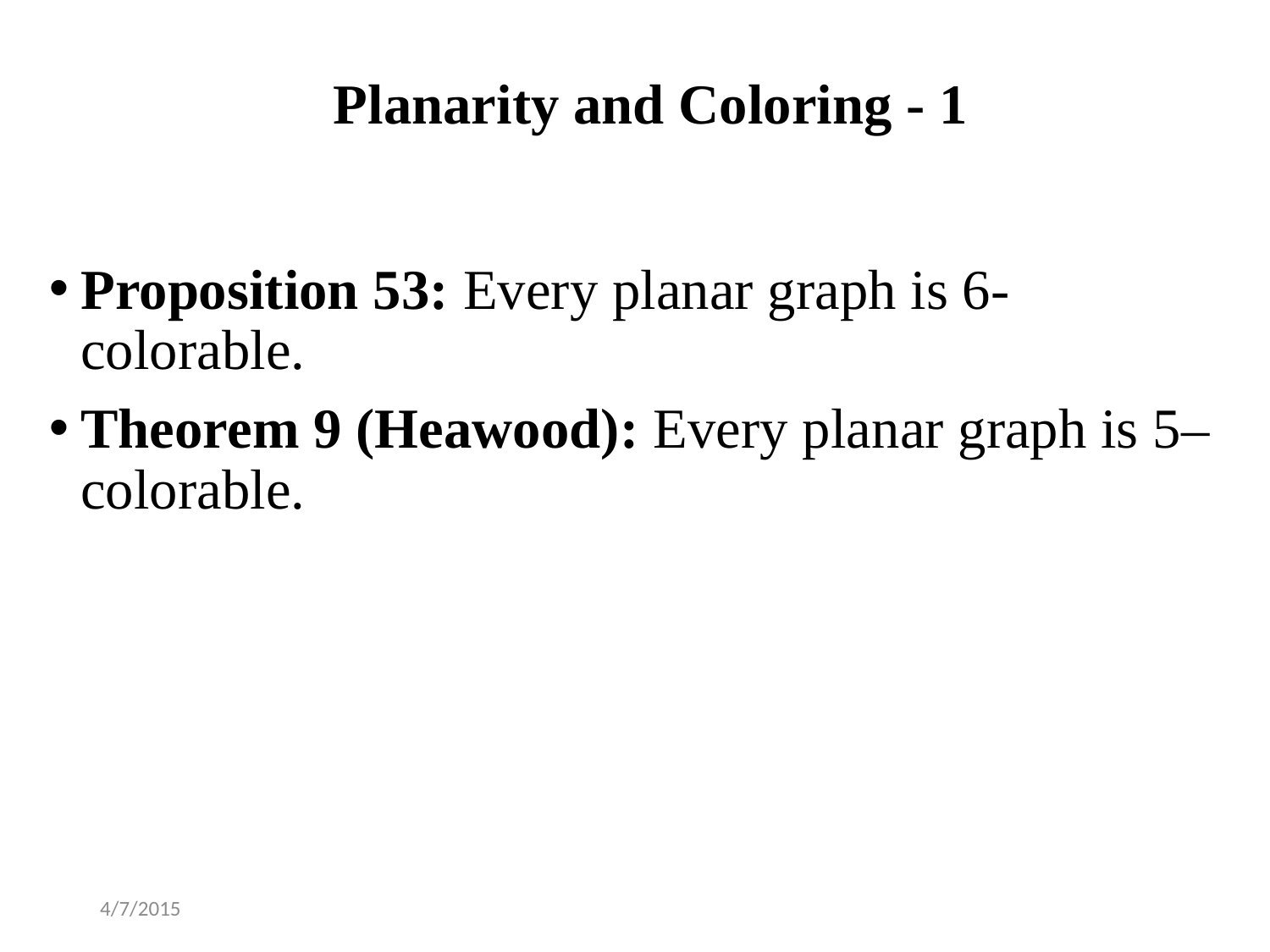

# Planarity and Coloring - 1
Proposition 53: Every planar graph is 6-colorable.
Theorem 9 (Heawood): Every planar graph is 5–colorable.
4/7/2015